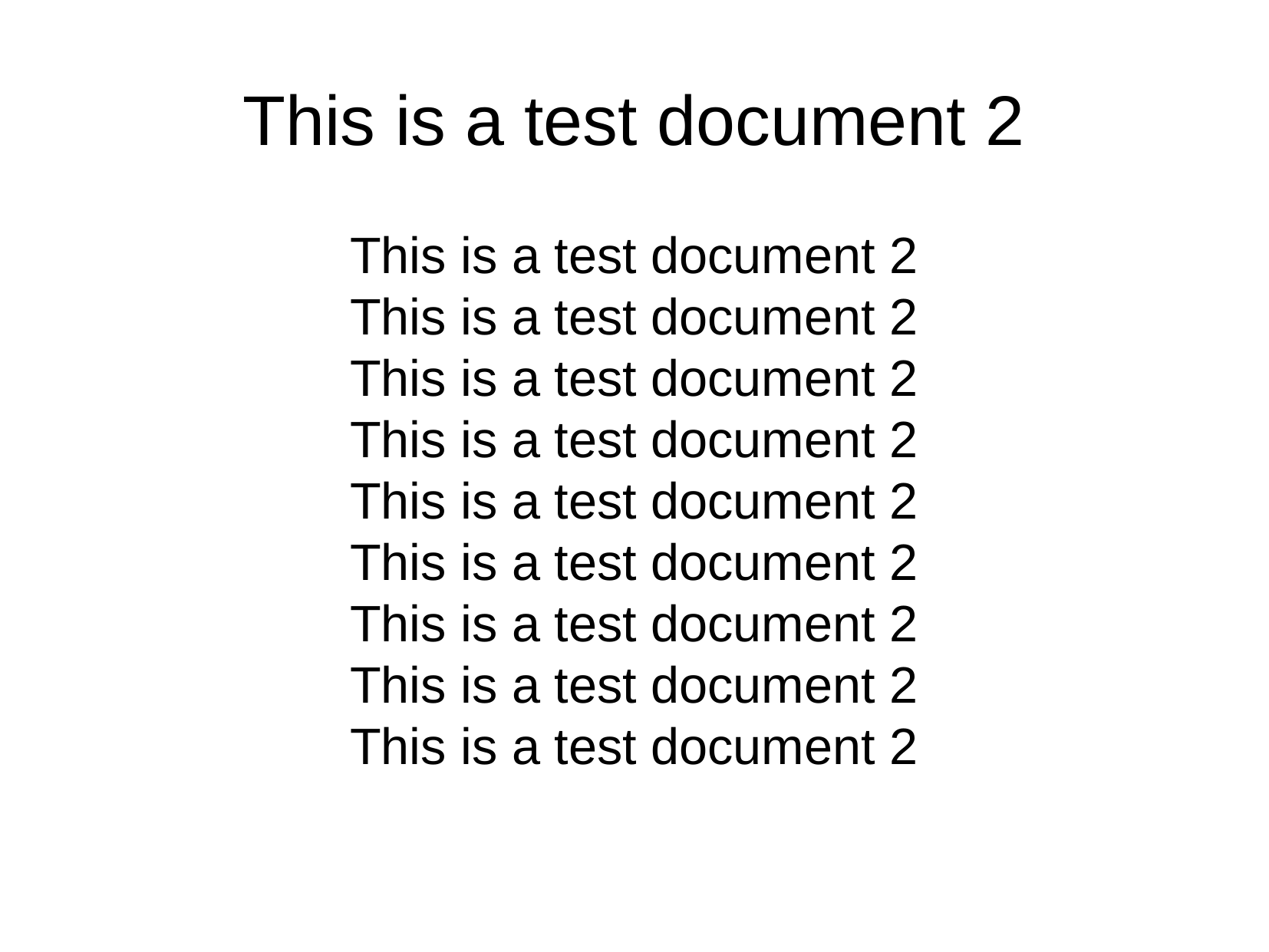

This is a test document 2
This is a test document 2
This is a test document 2
This is a test document 2
This is a test document 2
This is a test document 2
This is a test document 2
This is a test document 2
This is a test document 2
This is a test document 2